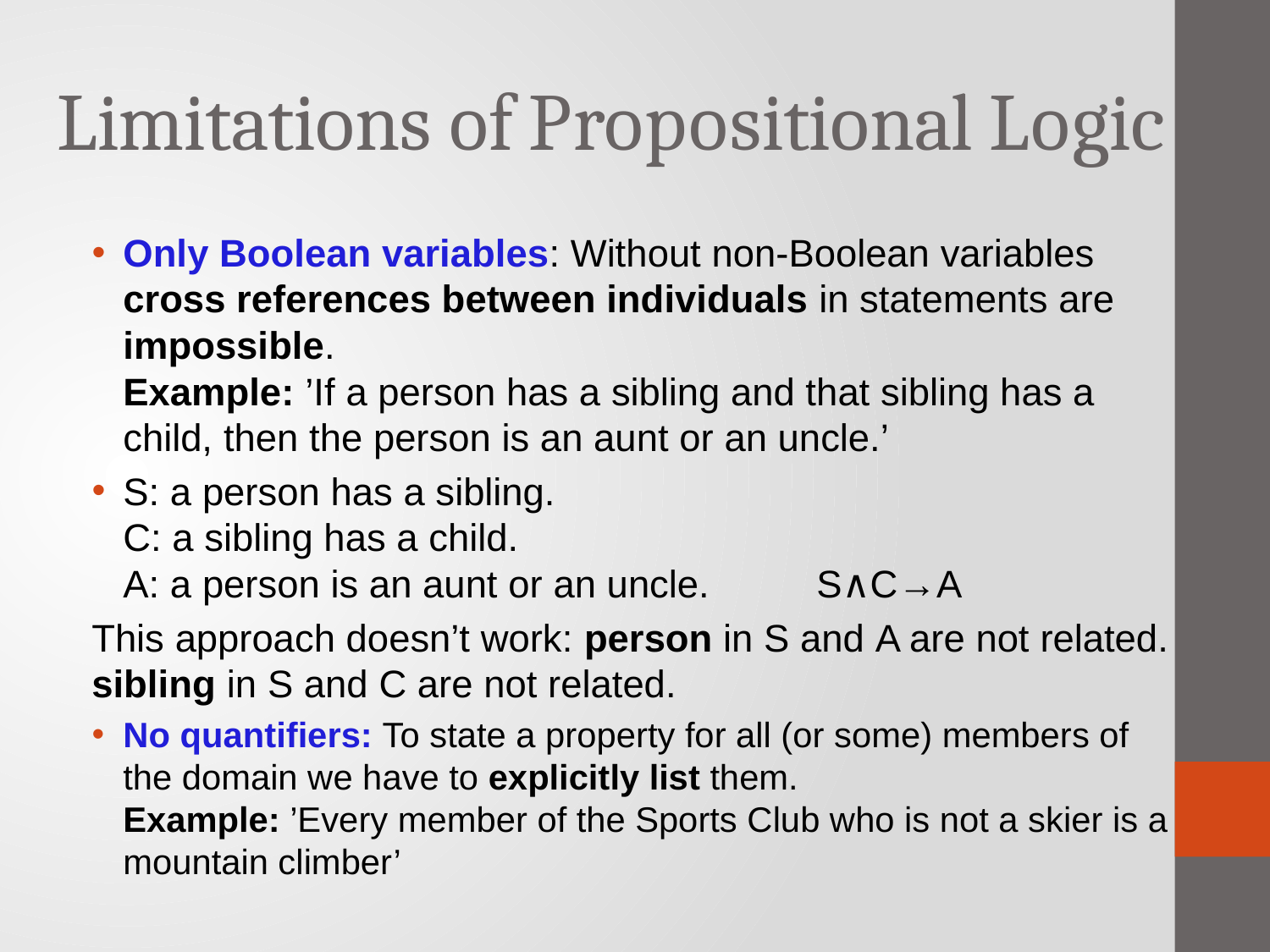

# Limitations of Propositional Logic
Only Boolean variables: Without non-Boolean variables cross references between individuals in statements are impossible.
Example: ’If a person has a sibling and that sibling has a child, then the person is an aunt or an uncle.’
S: a person has a sibling.
C: a sibling has a child.
A: a person is an aunt or an uncle. 		S∧C→A
This approach doesn’t work: person in S and A are not related. sibling in S and C are not related.
No quantifiers: To state a property for all (or some) members of the domain we have to explicitly list them.
Example: ’Every member of the Sports Club who is not a skier is a mountain climber’